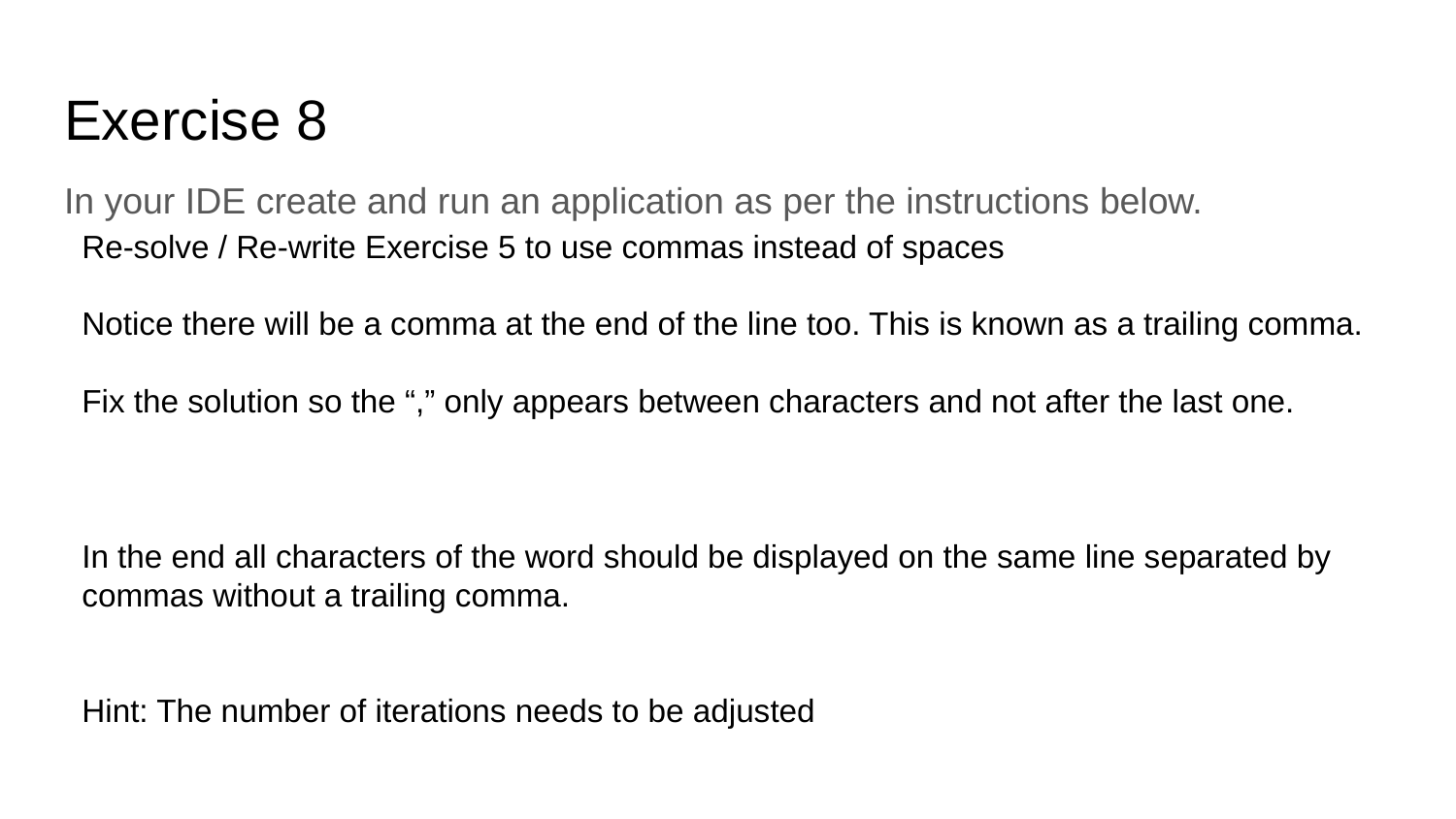

# Exercise 8
In your IDE create and run an application as per the instructions below.
Re-solve / Re-write Exercise 5 to use commas instead of spaces

Notice there will be a comma at the end of the line too. This is known as a trailing comma.

Fix the solution so the “,” only appears between characters and not after the last one.

In the end all characters of the word should be displayed on the same line separated by commas without a trailing comma.

Hint: The number of iterations needs to be adjusted